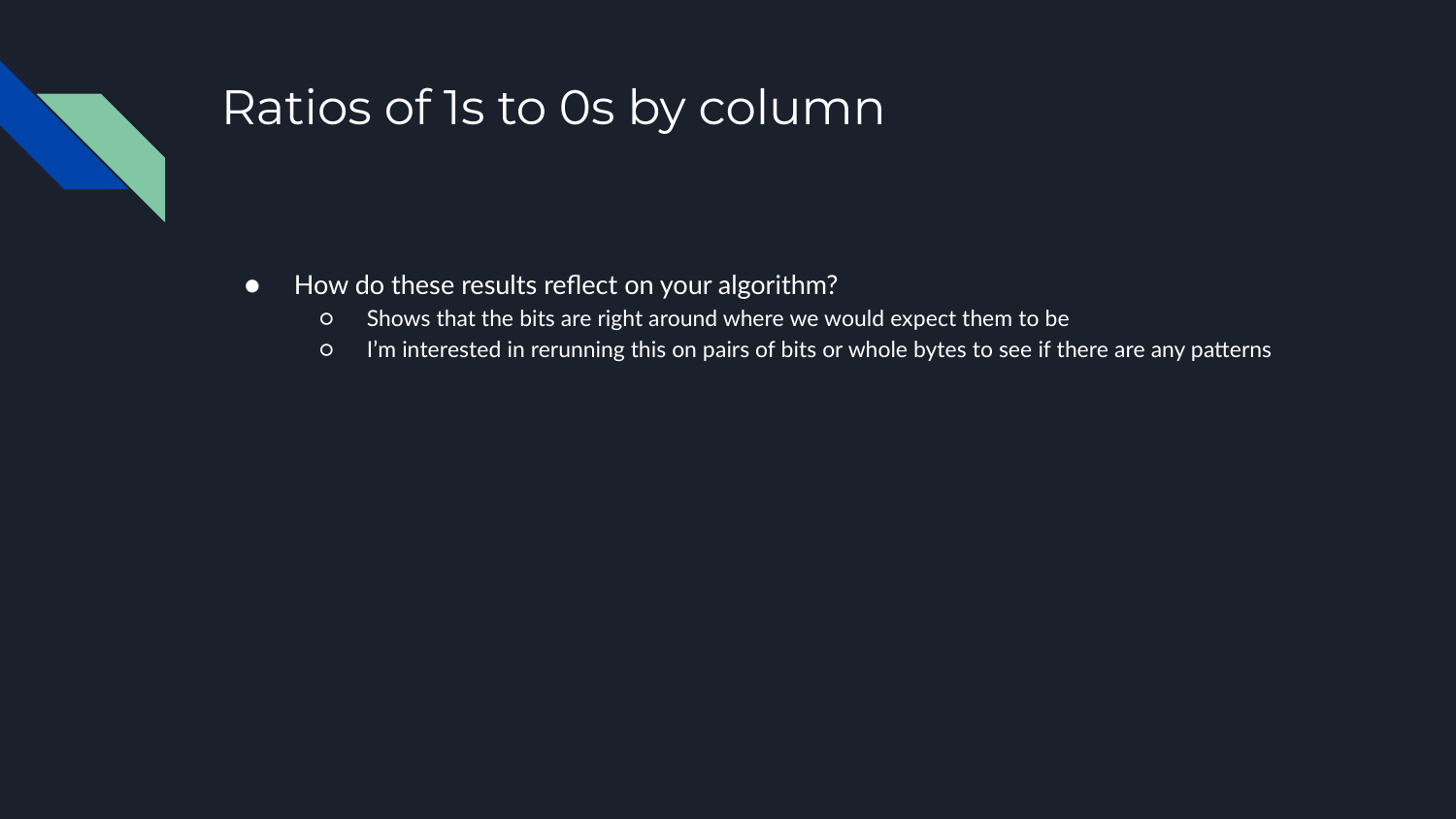

# Ratios of 1s to 0s by column
How do these results reflect on your algorithm?
Shows that the bits are right around where we would expect them to be
I’m interested in rerunning this on pairs of bits or whole bytes to see if there are any patterns